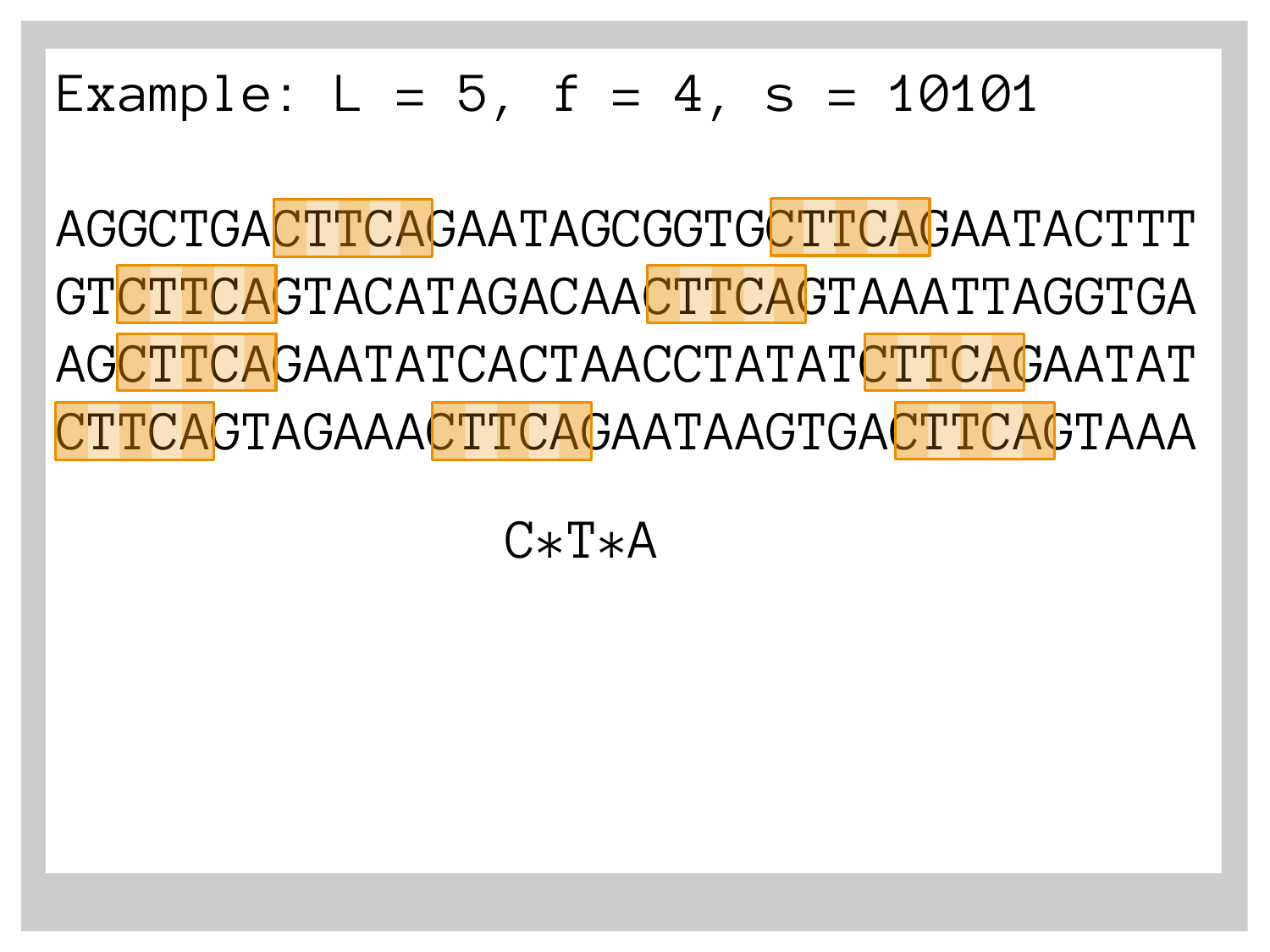

Example: L = 5, f = 4, s = 10101

AGGCTGACTTCAGAATAGCGGTGCTTCAGAATACTTT
GTCTTCAGTACATAGACAACTTCAGTAAATTAGGTGA
AGCTTCAGAATATCACTAACCTATATCTTCAGAATAT
CTTCAGTAGAAACTTCAGAATAAGTGACTTCAGTAAA

 C*T*A